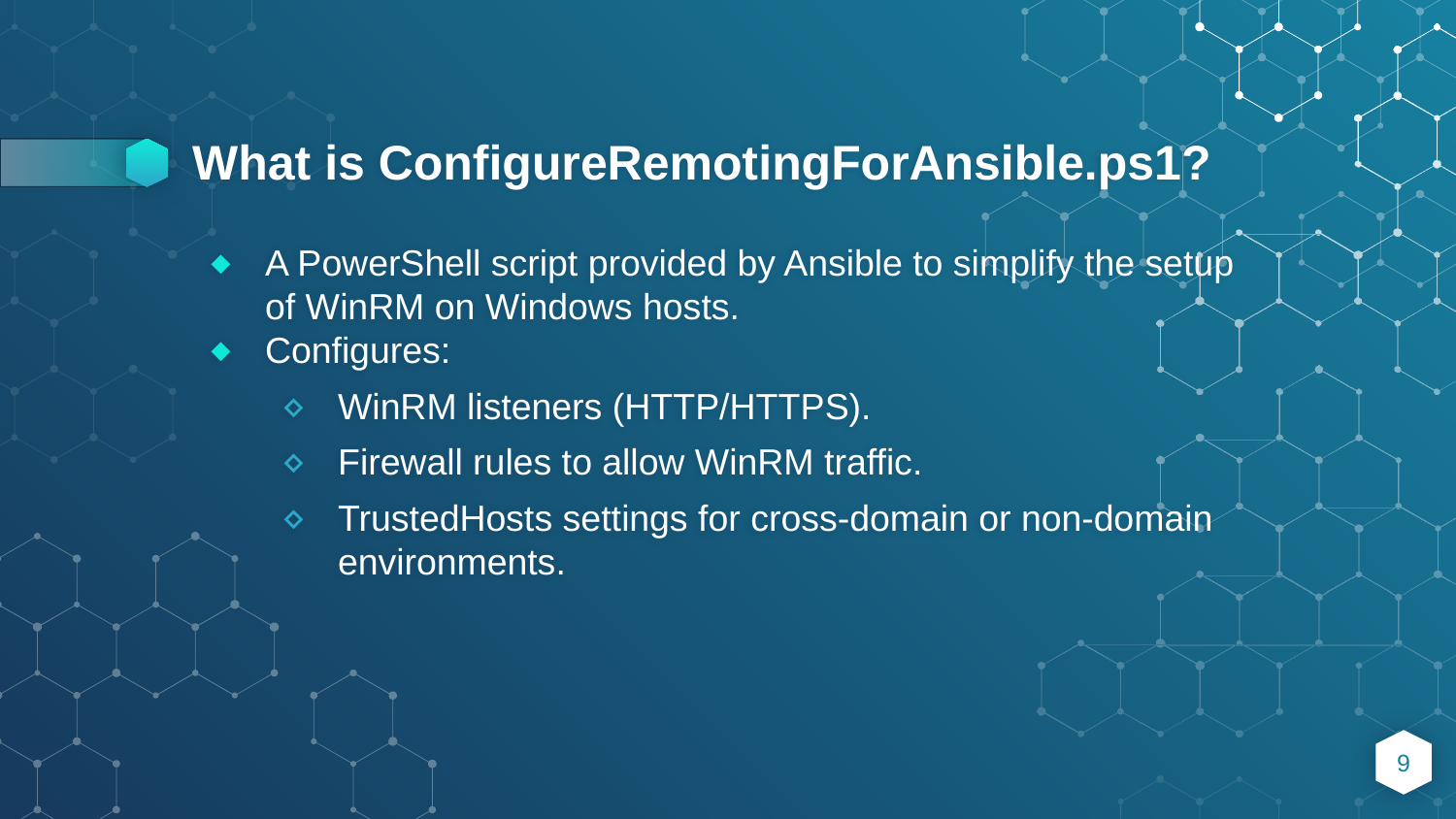

# What is ConfigureRemotingForAnsible.ps1?
A PowerShell script provided by Ansible to simplify the setup of WinRM on Windows hosts.
Configures:
WinRM listeners (HTTP/HTTPS).
Firewall rules to allow WinRM traffic.
TrustedHosts settings for cross-domain or non-domain environments.
9